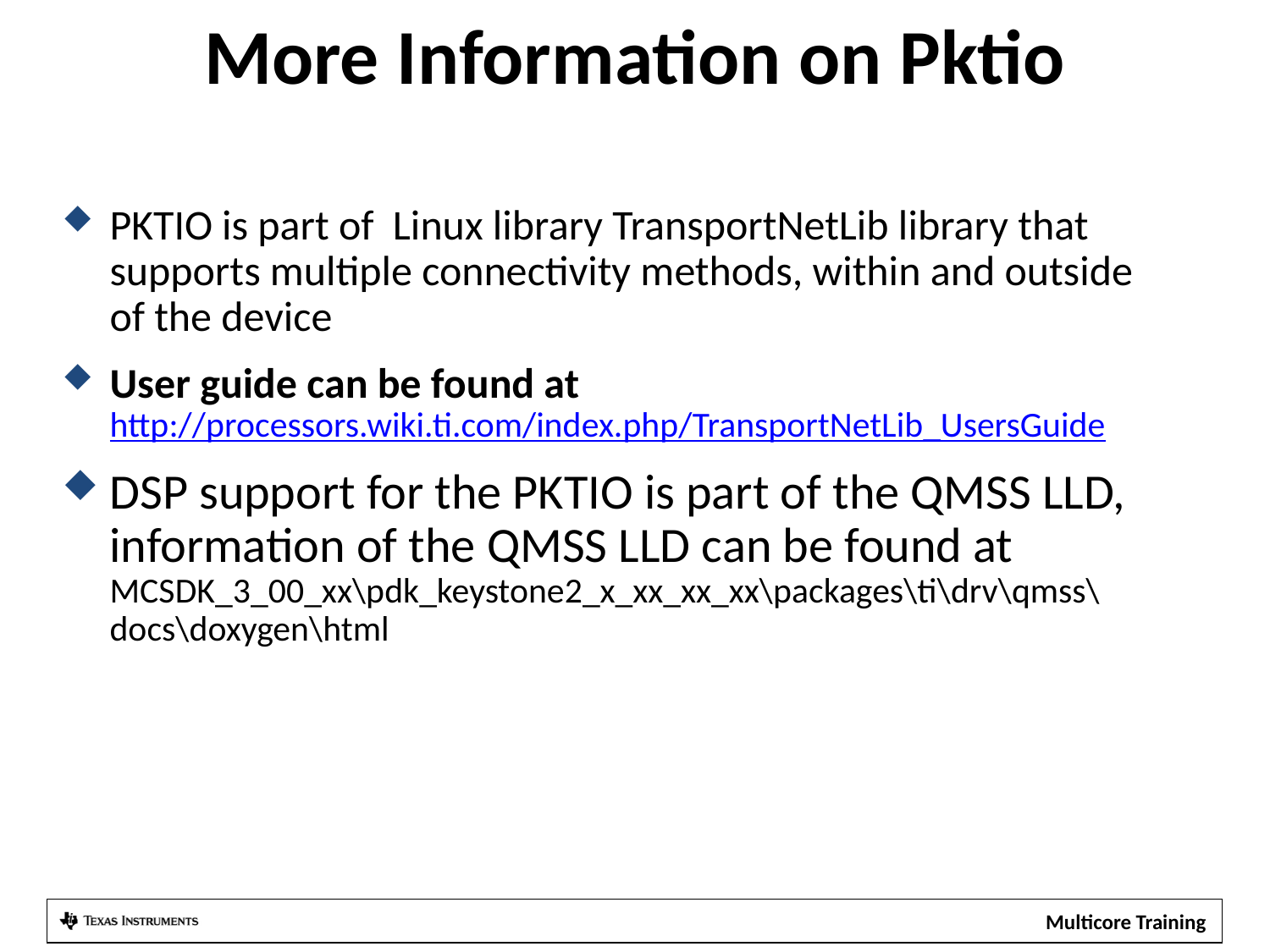

More Information on Pktio

PKTIO is part of  Linux library TransportNetLib library that supports multiple connectivity methods, within and outside of the device
User guide can be found at http://processors.wiki.ti.com/index.php/TransportNetLib_UsersGuide
DSP support for the PKTIO is part of the QMSS LLD, information of the QMSS LLD can be found at MCSDK_3_00_xx\pdk_keystone2_x_xx_xx_xx\packages\ti\drv\qmss\docs\doxygen\html